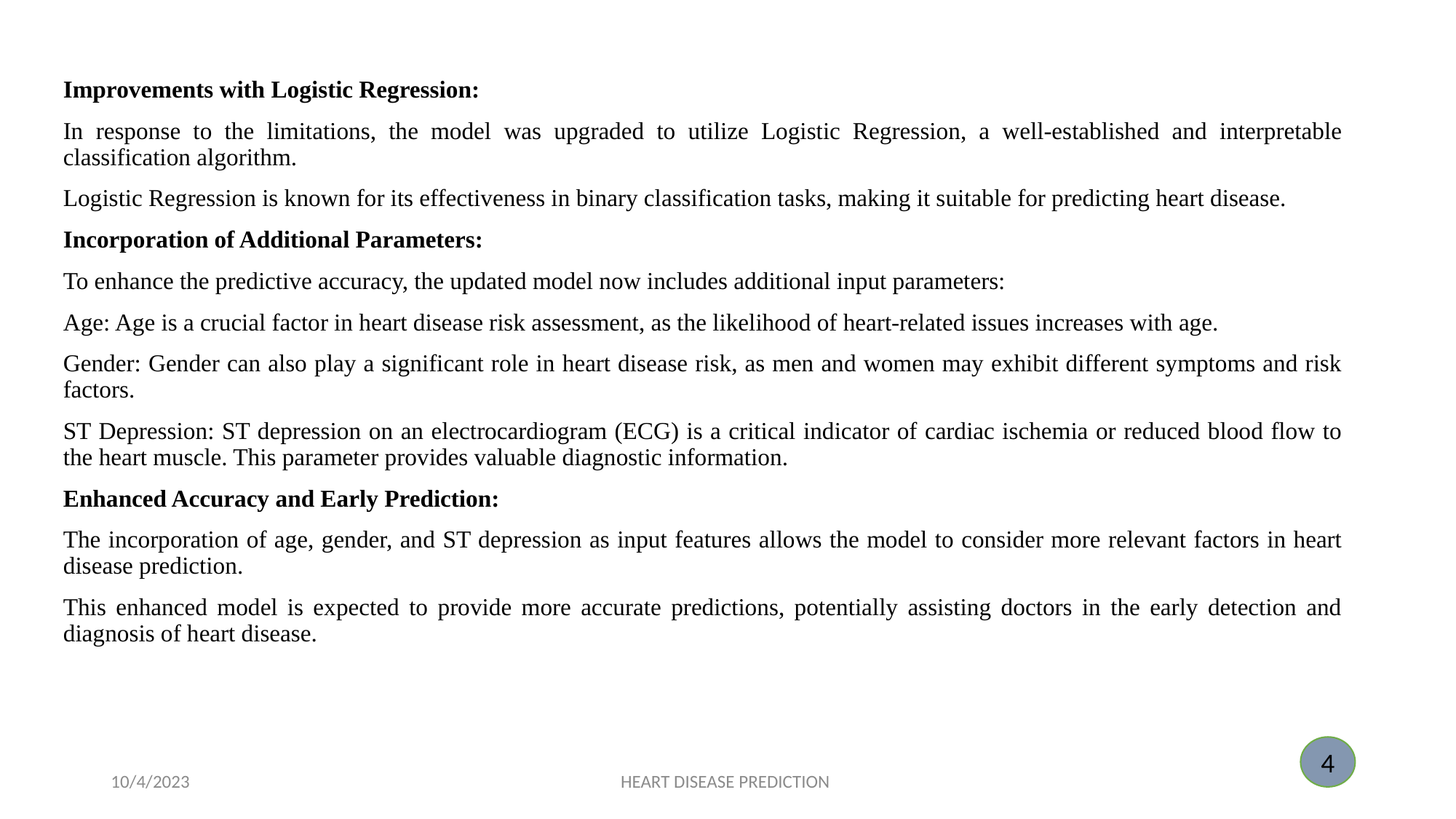

Improvements with Logistic Regression:
In response to the limitations, the model was upgraded to utilize Logistic Regression, a well-established and interpretable classification algorithm.
Logistic Regression is known for its effectiveness in binary classification tasks, making it suitable for predicting heart disease.
Incorporation of Additional Parameters:
To enhance the predictive accuracy, the updated model now includes additional input parameters:
Age: Age is a crucial factor in heart disease risk assessment, as the likelihood of heart-related issues increases with age.
Gender: Gender can also play a significant role in heart disease risk, as men and women may exhibit different symptoms and risk factors.
ST Depression: ST depression on an electrocardiogram (ECG) is a critical indicator of cardiac ischemia or reduced blood flow to the heart muscle. This parameter provides valuable diagnostic information.
Enhanced Accuracy and Early Prediction:
The incorporation of age, gender, and ST depression as input features allows the model to consider more relevant factors in heart disease prediction.
This enhanced model is expected to provide more accurate predictions, potentially assisting doctors in the early detection and diagnosis of heart disease.
4
10/4/2023
HEART DISEASE PREDICTION